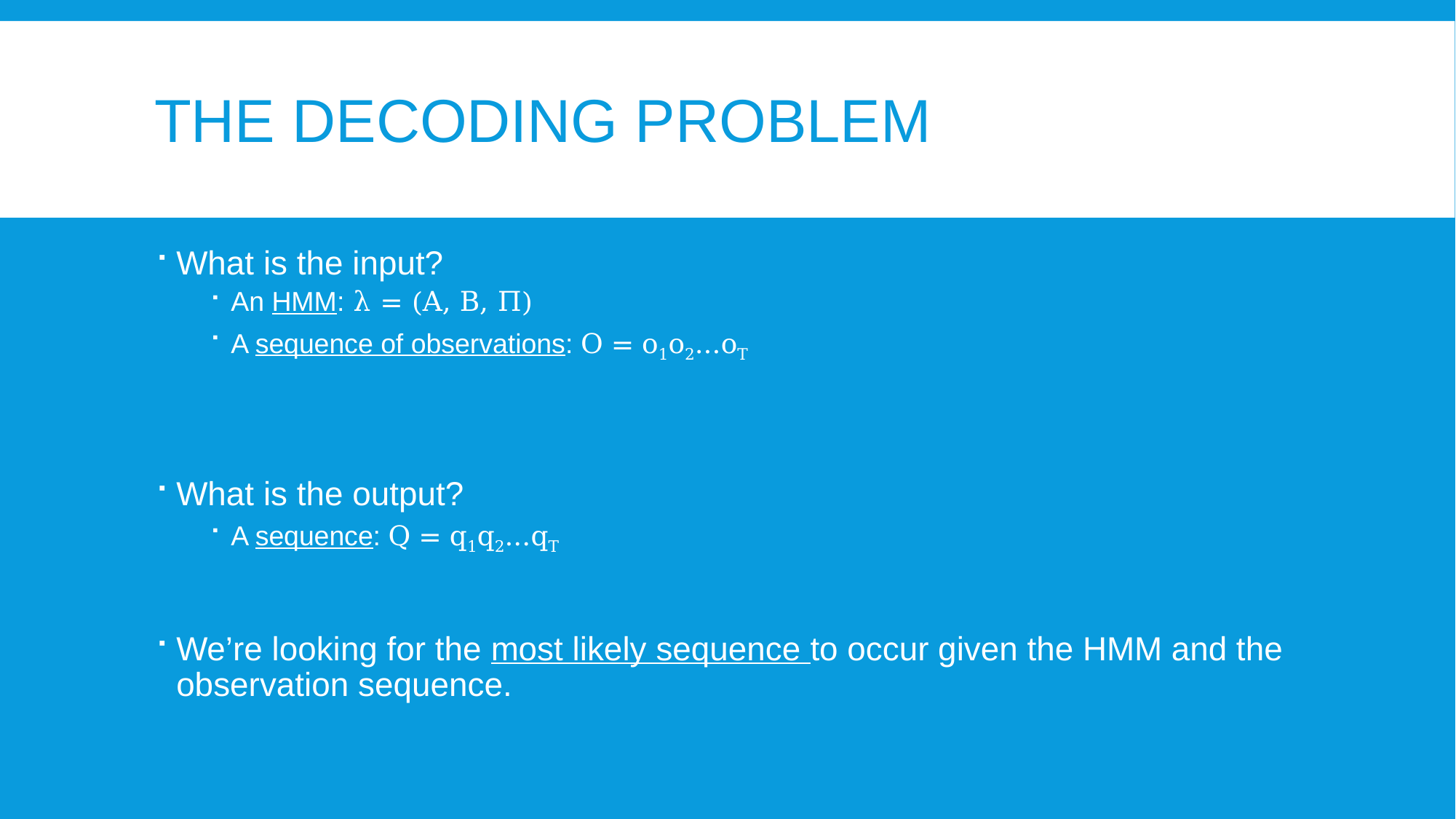

# The Decoding Problem
What is the input?
An HMM: λ = (A, B, Π)
A sequence of observations: O = o1o2...oT

What is the output?
A sequence: Q = q1q2...qT

We’re looking for the most likely sequence to occur given the HMM and the observation sequence.